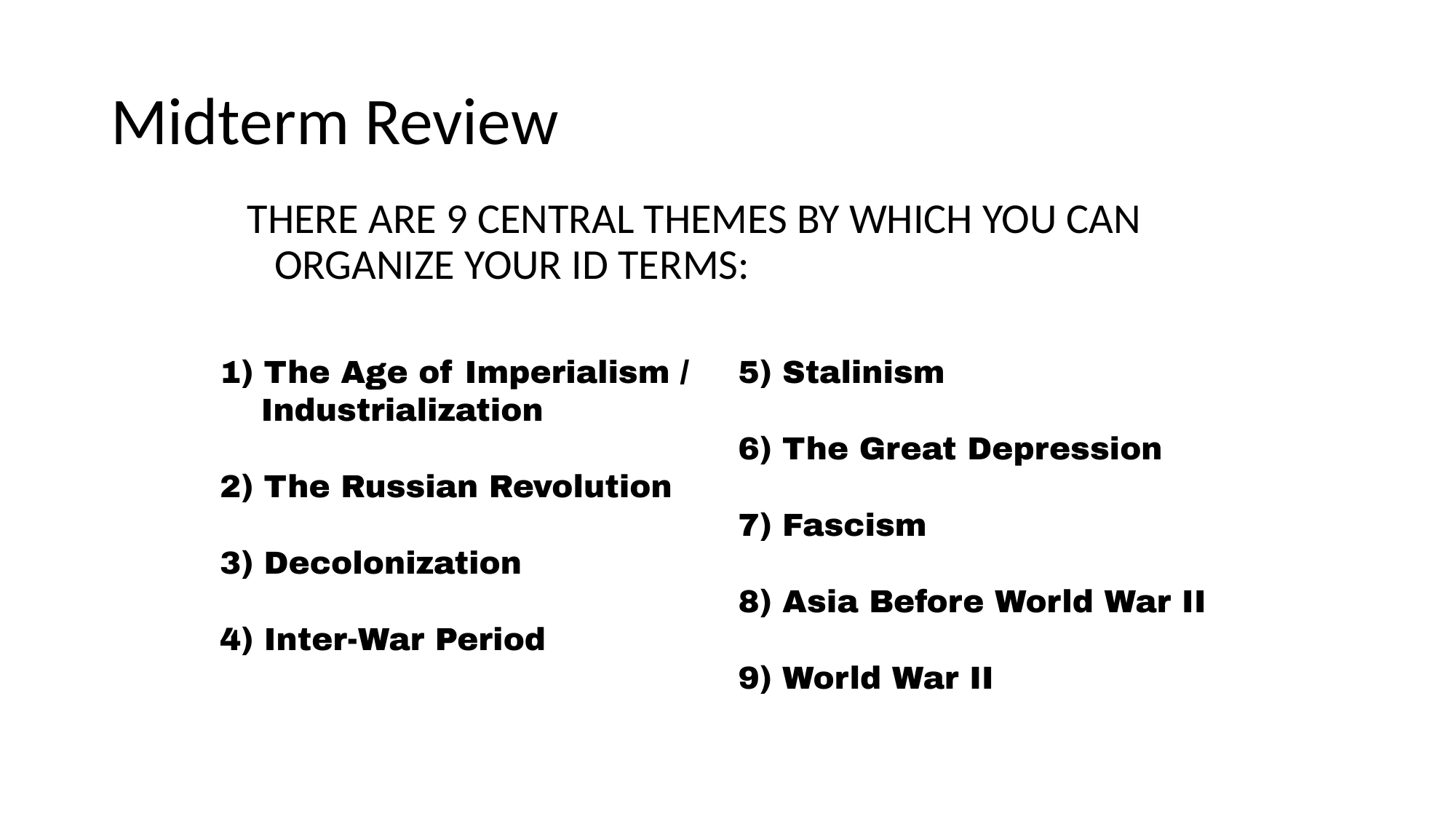

# Midterm Review
THERE ARE 9 CENTRAL THEMES BY WHICH YOU CAN ORGANIZE YOUR ID TERMS:
1) The Age of Imperialism / Industrialization

2) The Russian Revolution

3) Decolonization

4) Inter-War Period

5) Stalinism

6) The Great Depression

7) Fascism

8) Asia Before World War II

9) World War II